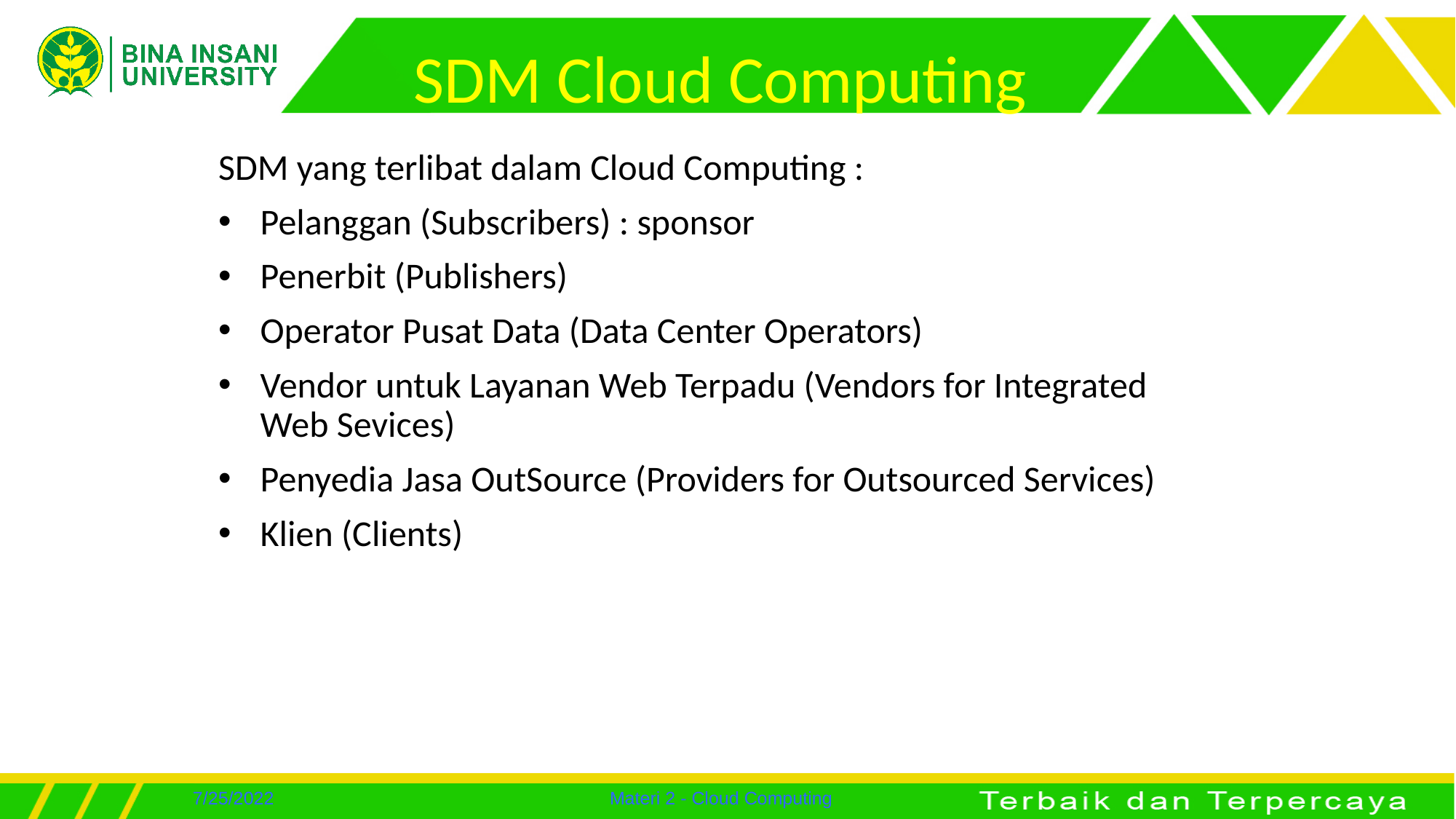

# SDM Cloud Computing
SDM yang terlibat dalam Cloud Computing :
Pelanggan (Subscribers) : sponsor
Penerbit (Publishers)
Operator Pusat Data (Data Center Operators)
Vendor untuk Layanan Web Terpadu (Vendors for Integrated Web Sevices)
Penyedia Jasa OutSource (Providers for Outsourced Services)
Klien (Clients)
7/25/2022
Materi 2 - Cloud Computing